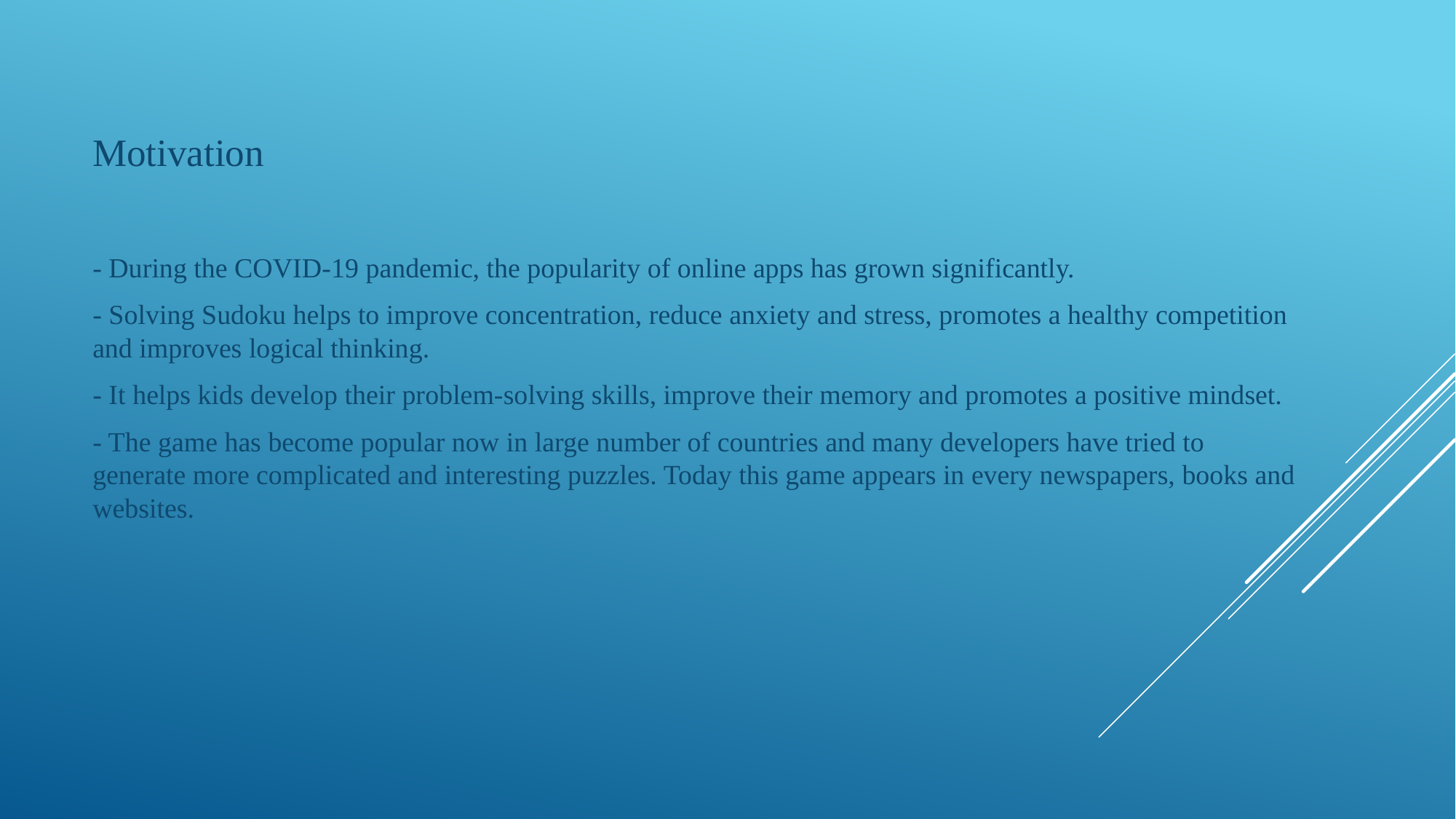

Motivation

- During the COVID-19 pandemic, the popularity of online apps has grown significantly.
- Solving Sudoku helps to improve concentration, reduce anxiety and stress, promotes a healthy competition and improves logical thinking.
- It helps kids develop their problem-solving skills, improve their memory and promotes a positive mindset.
- The game has become popular now in large number of countries and many developers have tried to generate more complicated and interesting puzzles. Today this game appears in every newspapers, books and websites.